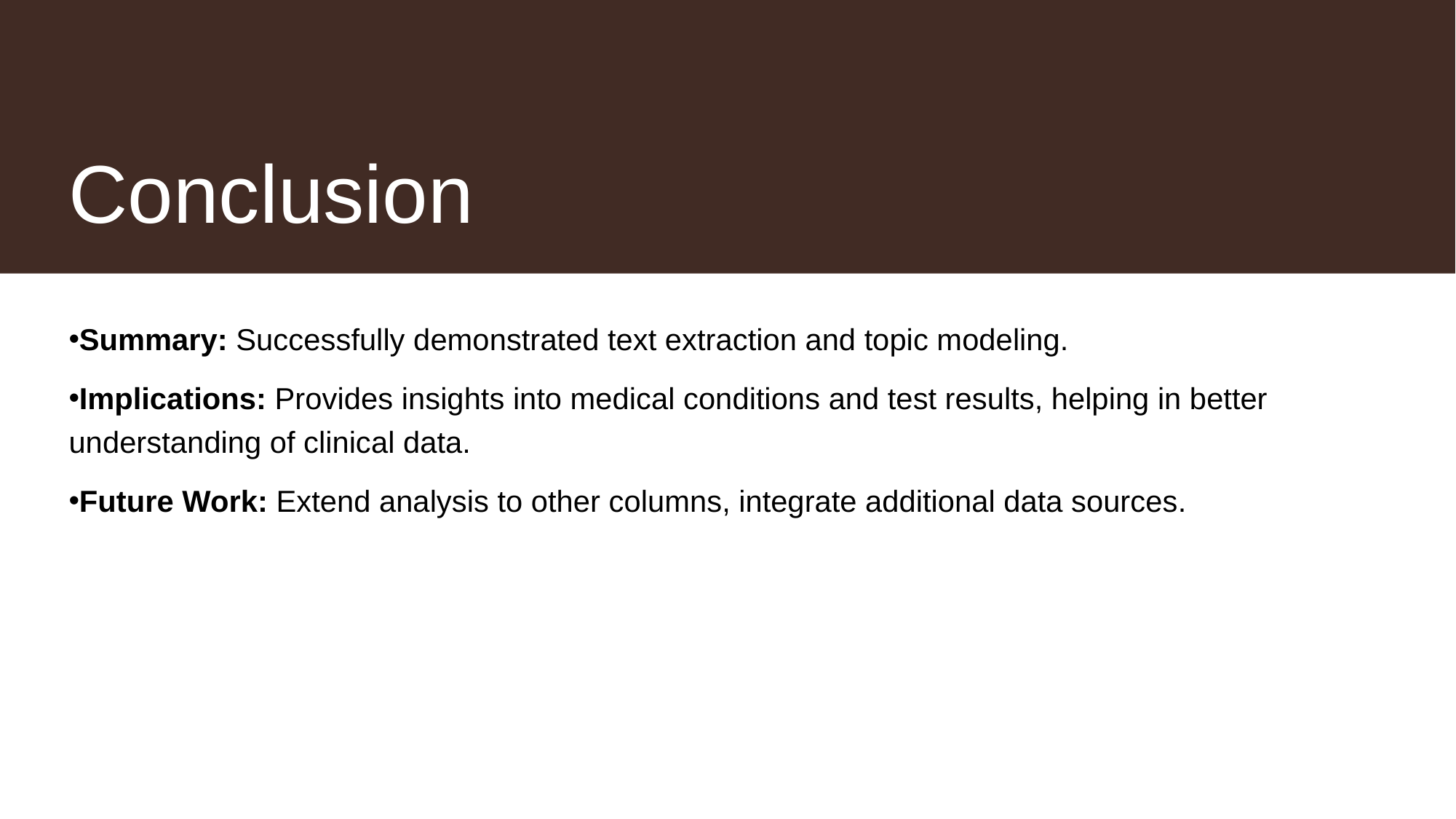

# Conclusion
Summary: Successfully demonstrated text extraction and topic modeling.
Implications: Provides insights into medical conditions and test results, helping in better understanding of clinical data.
Future Work: Extend analysis to other columns, integrate additional data sources.